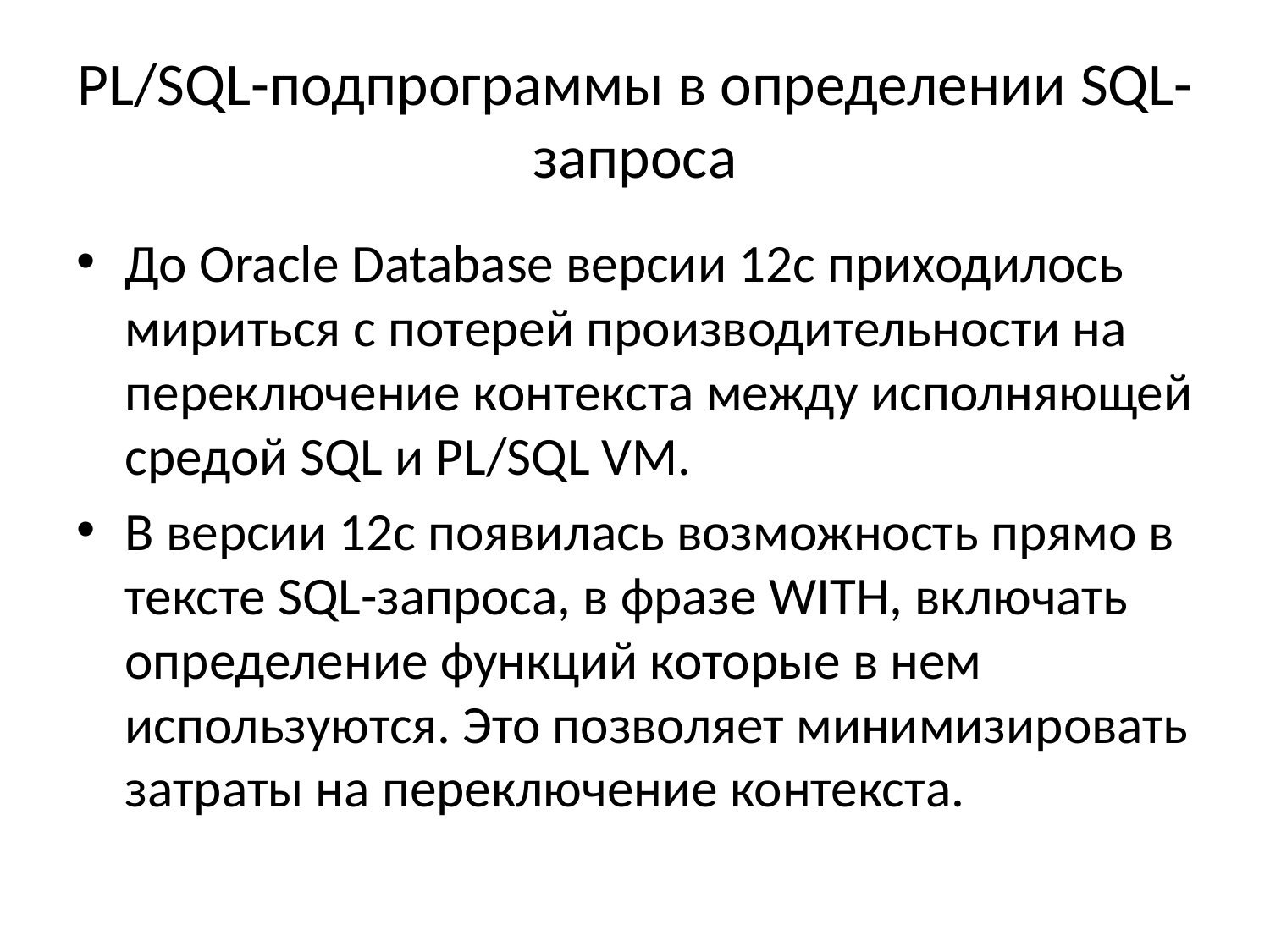

# PL/SQL-подпрограммы в определении SQL-запроса
До Oracle Database версии 12c приходилось мириться с потерей производительности на переключение контекста между исполняющей средой SQL и PL/SQL VM.
В версии 12c появилась возможность прямо в тексте SQL-запроса, в фразе WITH, включать определение функций которые в нем используются. Это позволяет минимизировать затраты на переключение контекста.